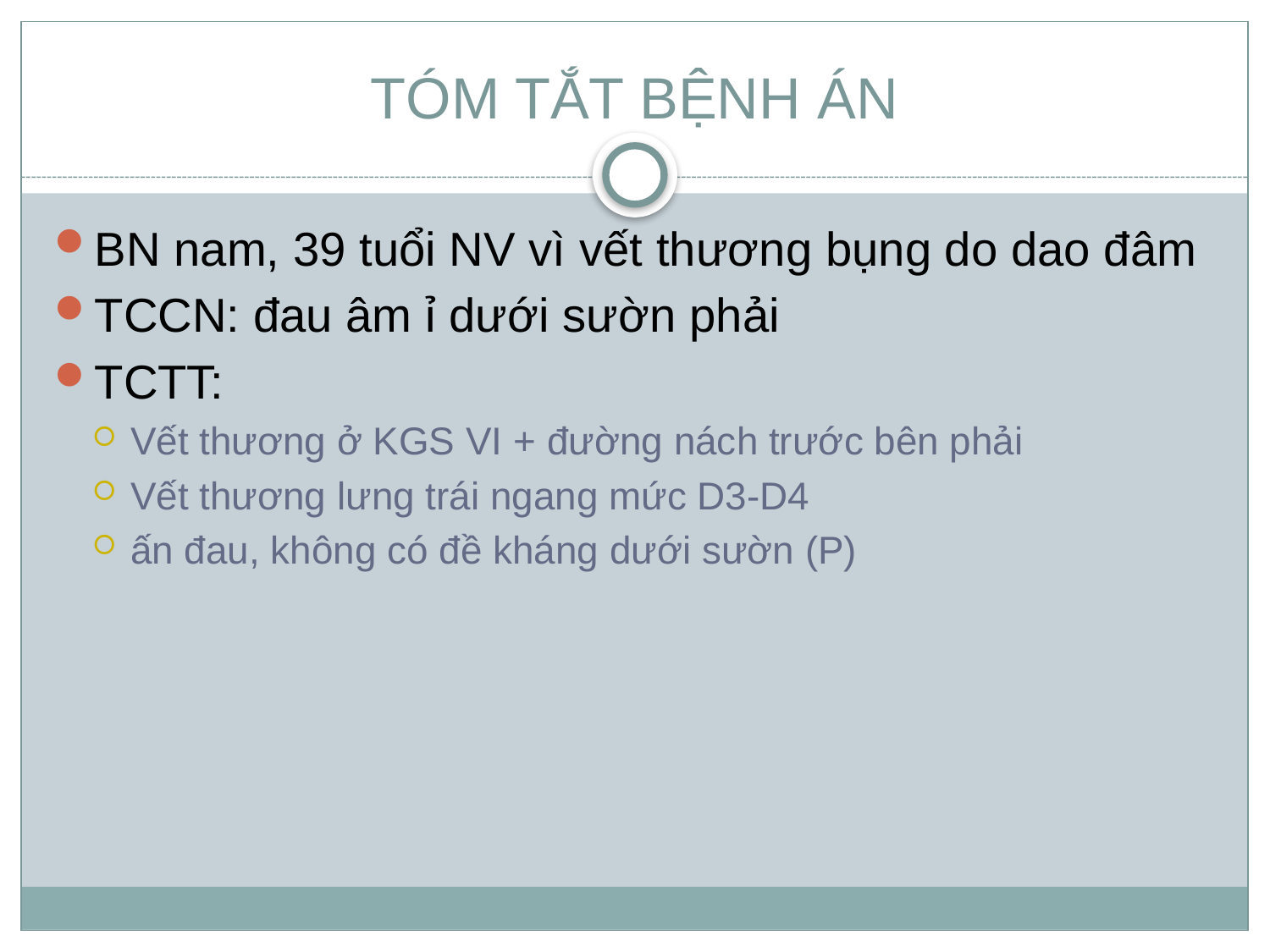

# TÓM TẮT BỆNH ÁN
BN nam, 39 tuổi NV vì vết thương bụng do dao đâm
TCCN: đau âm ỉ dưới sườn phải
TCTT:
Vết thương ở KGS VI + đường nách trước bên phải
Vết thương lưng trái ngang mức D3-D4
ấn đau, không có đề kháng dưới sườn (P)